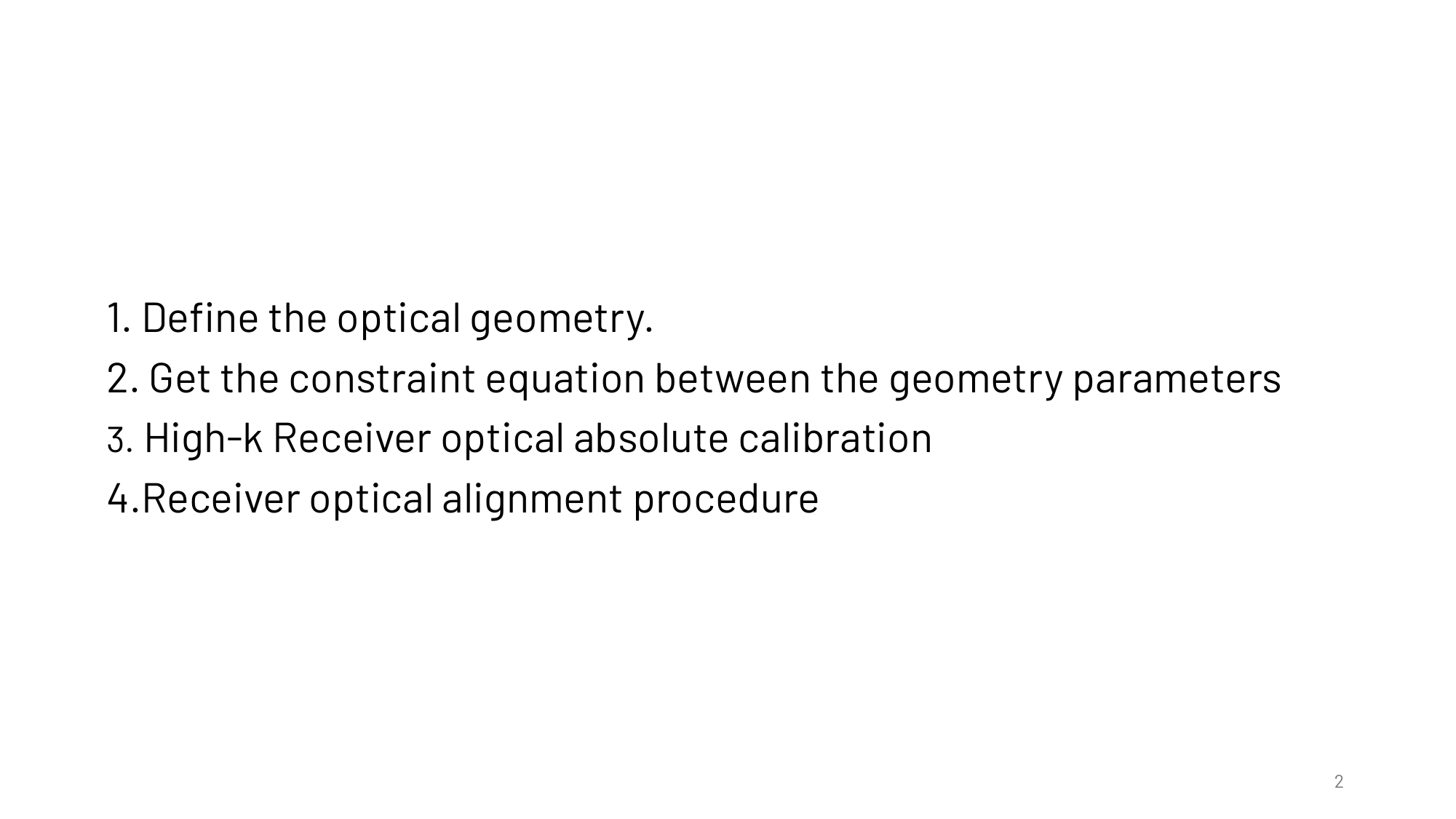

1. Define the optical geometry.
2. Get the constraint equation between the geometry parameters
3. High-k Receiver optical absolute calibration
4.Receiver optical alignment procedure
2